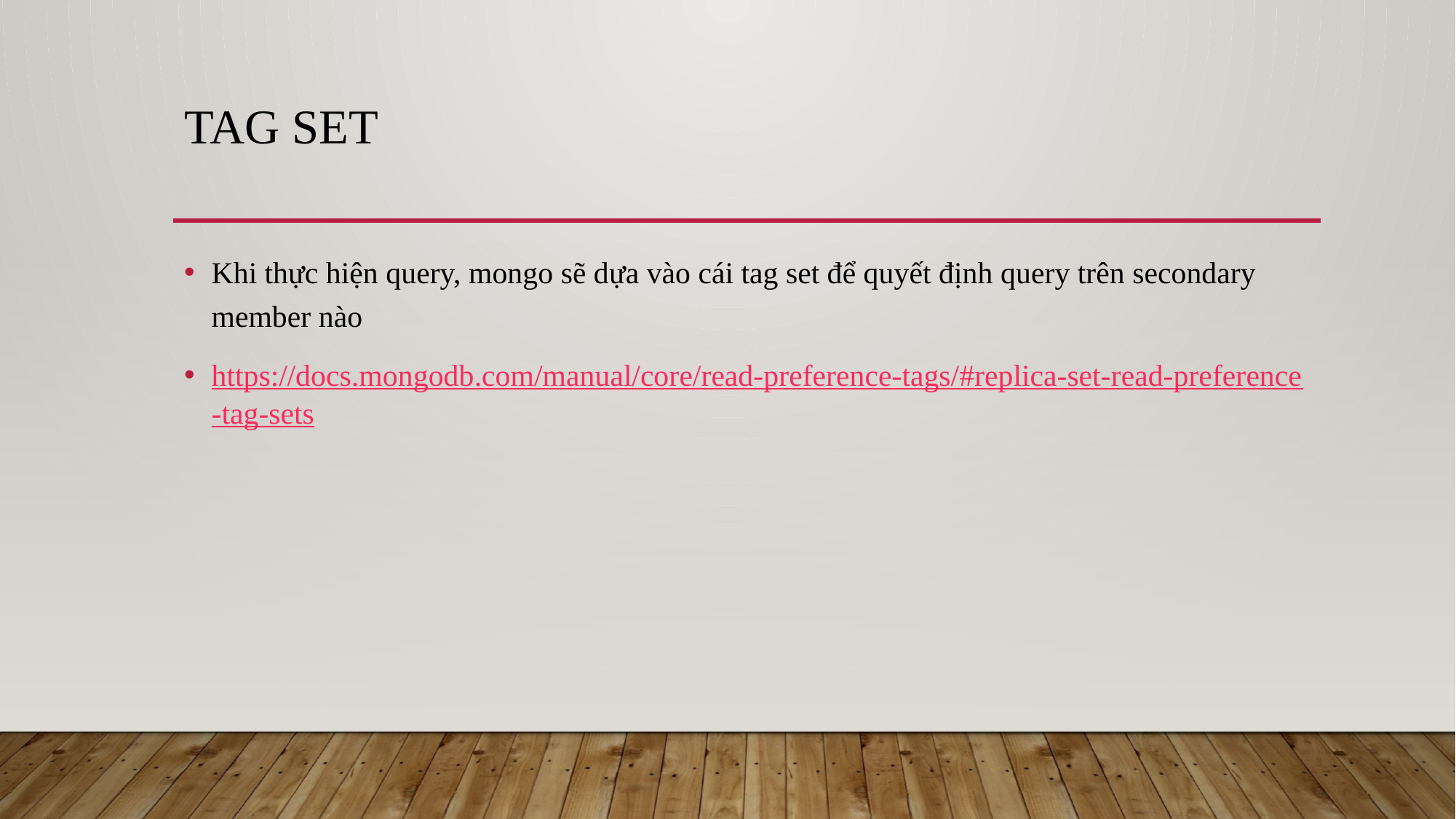

# Tag set
Khi thực hiện query, mongo sẽ dựa vào cái tag set để quyết định query trên secondary member nào
https://docs.mongodb.com/manual/core/read-preference-tags/#replica-set-read-preference-tag-sets